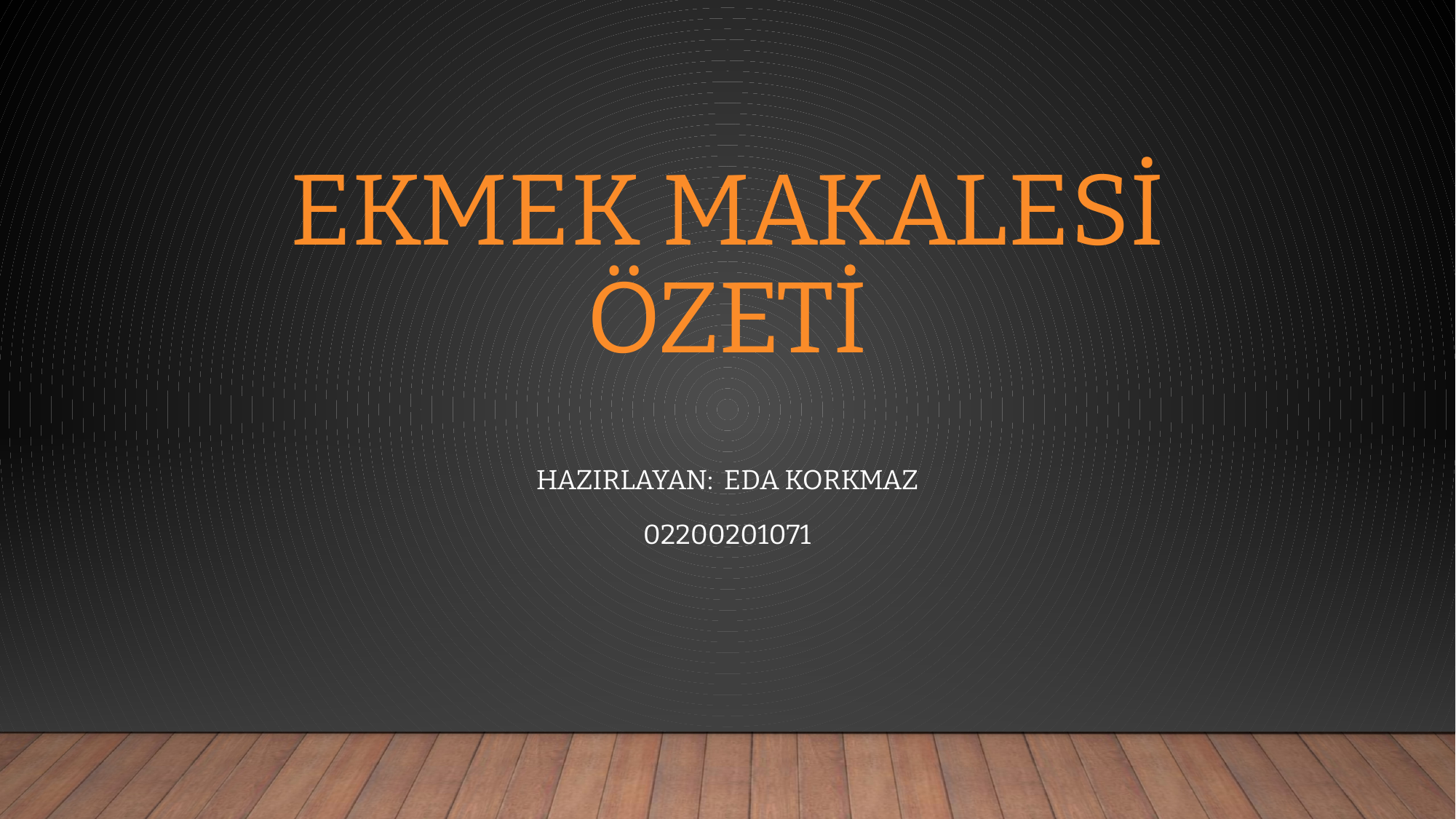

# Ekmek makalesi özeti
HAZIRLAYAN:  Eda korkmaz
02200201071